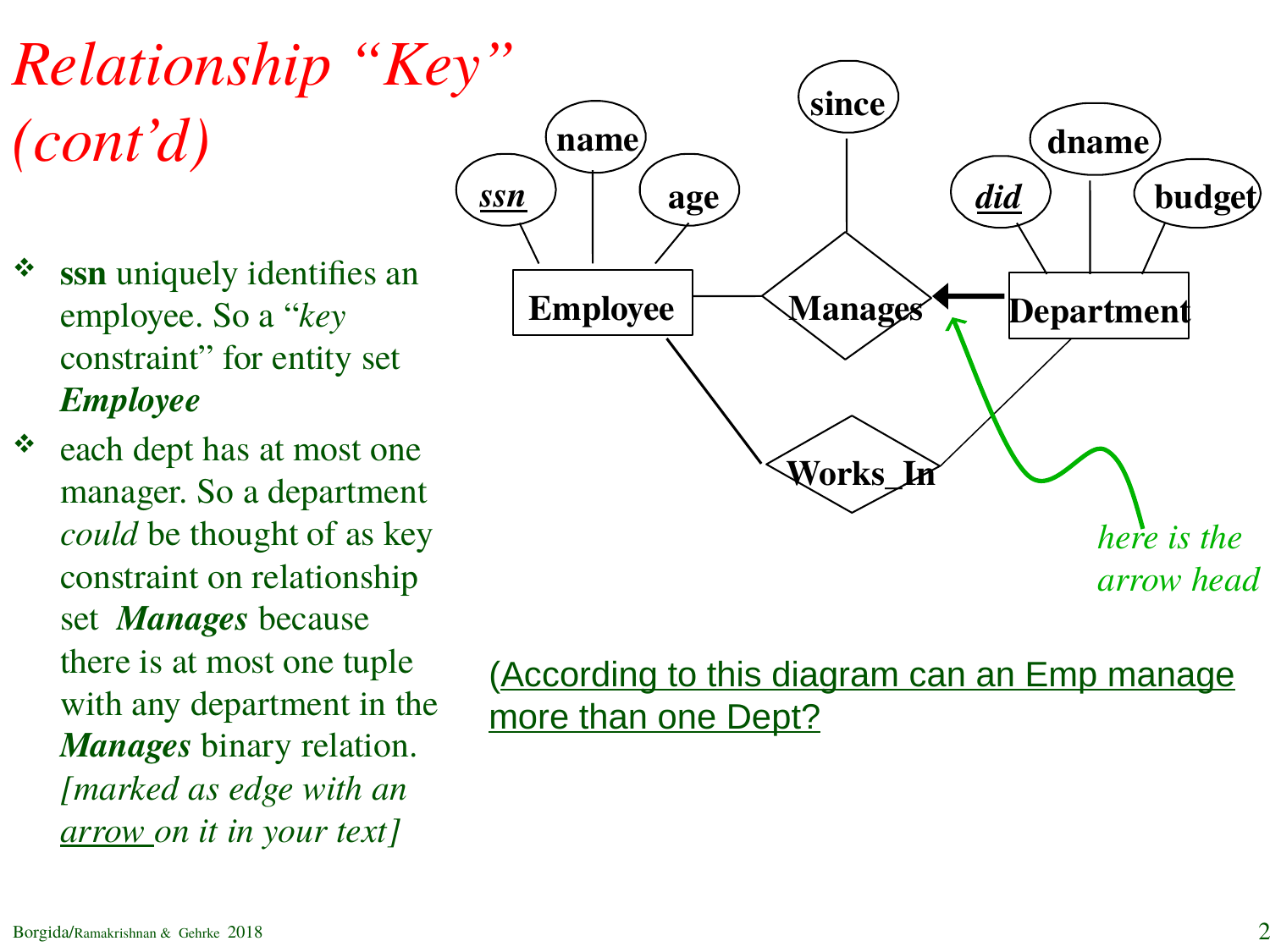

# Relationship “Key” (cont’d)

since

name

ssn
age

dname

did
budget

Manages
ssn uniquely identifies an employee. So a “key constraint” for entity set Employee
each dept has at most one manager. So a department could be thought of as key constraint on relationship set  Manages because there is at most one tuple with any department in the Manages binary relation. [marked as edge with an arrow on it in your text]

Employee

Department

Works_In
here is the
arrow head
(According to this diagram can an Emp manage more than one Dept?